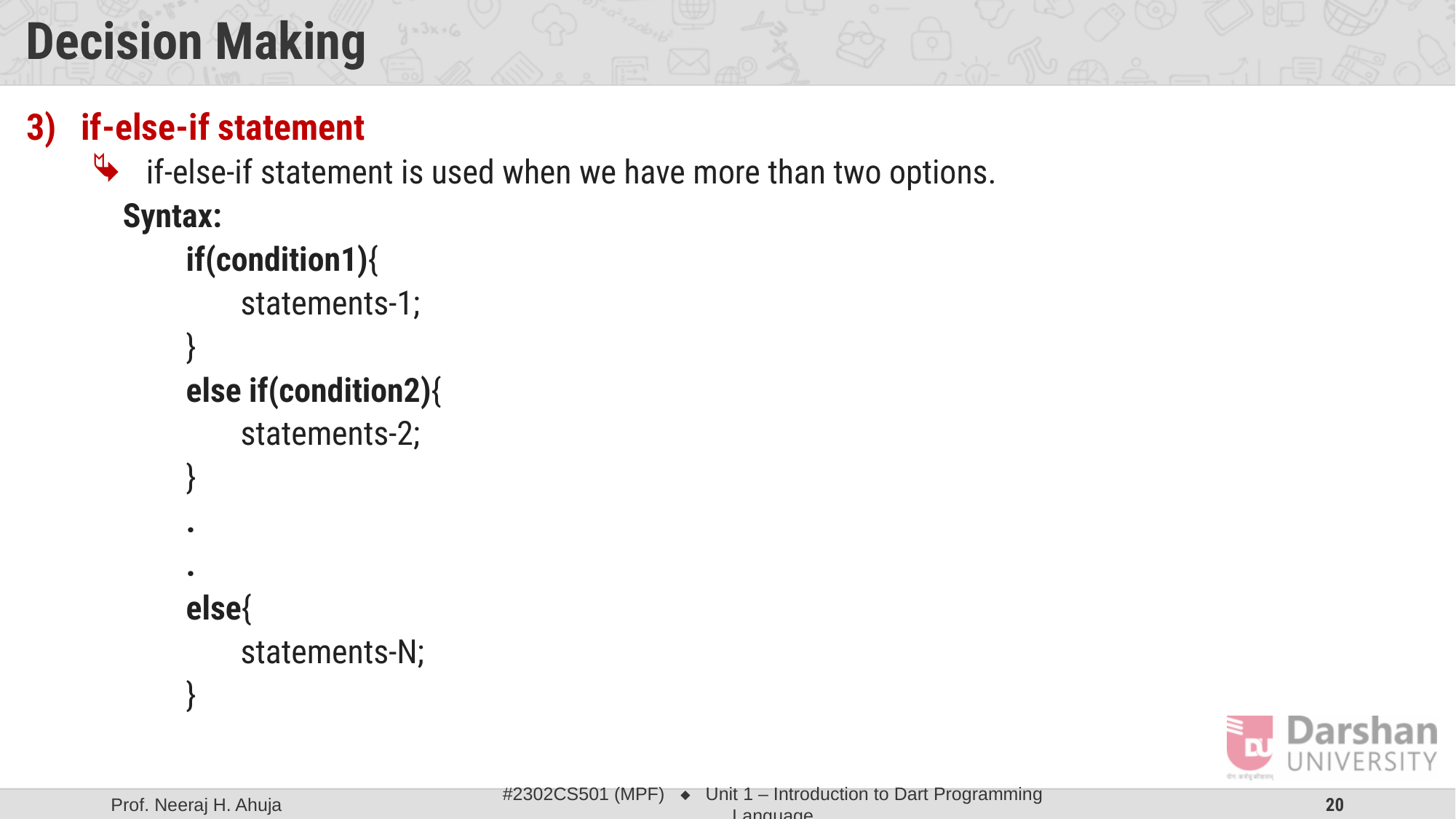

# Decision Making
if-else-if statement
if-else-if statement is used when we have more than two options.
Syntax:
if(condition1){
statements-1;
}
else if(condition2){
statements-2;
}
.
.
else{
statements-N;
}